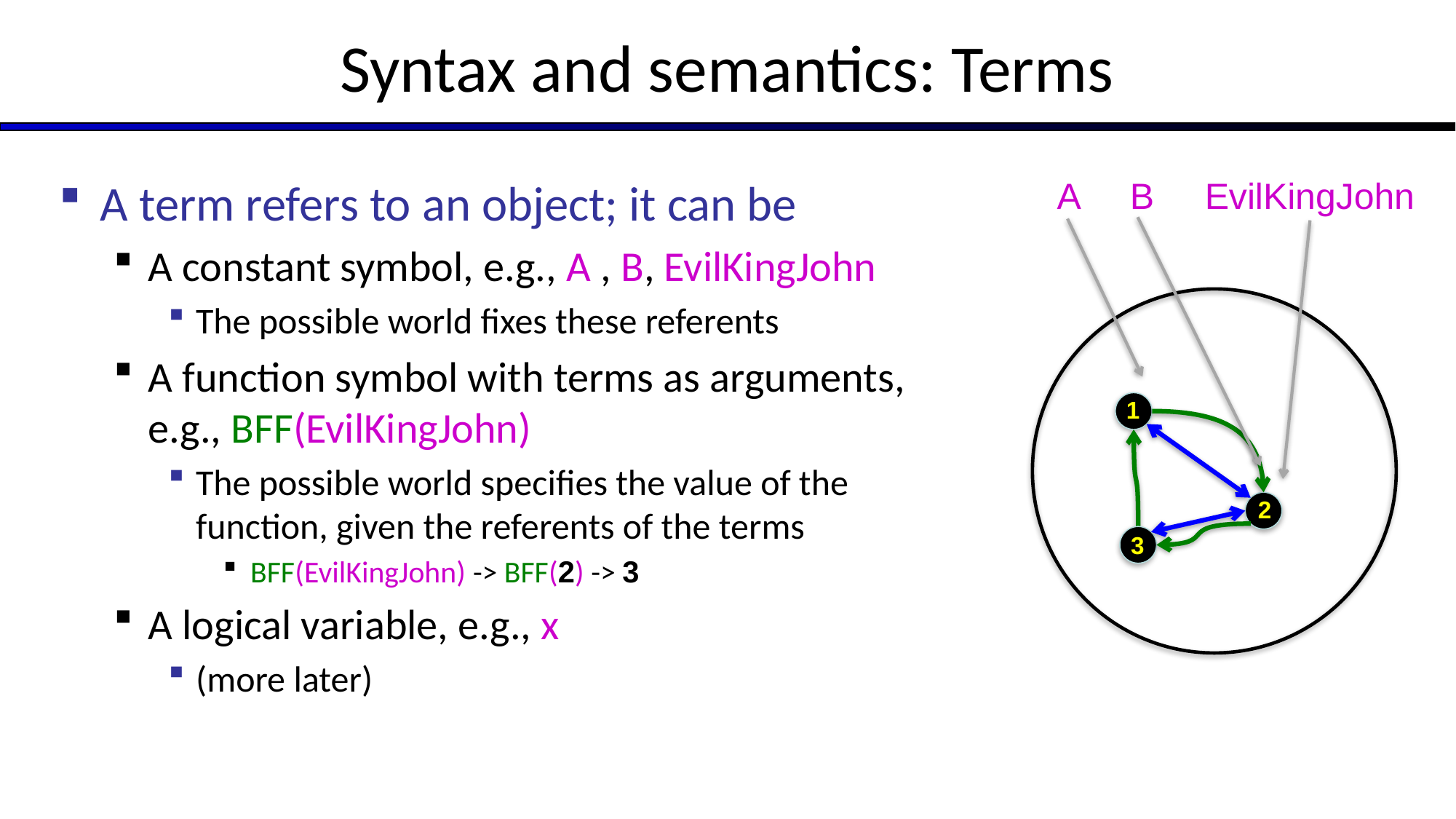

# Syntax and semantics: Terms
A term refers to an object; it can be
A constant symbol, e.g., A , B, EvilKingJohn
The possible world fixes these referents
A function symbol with terms as arguments, e.g., BFF(EvilKingJohn)
The possible world specifies the value of the function, given the referents of the terms
BFF(EvilKingJohn) -> BFF(2) -> 3
A logical variable, e.g., x
(more later)

A     B     EvilKingJohn

1

2

3